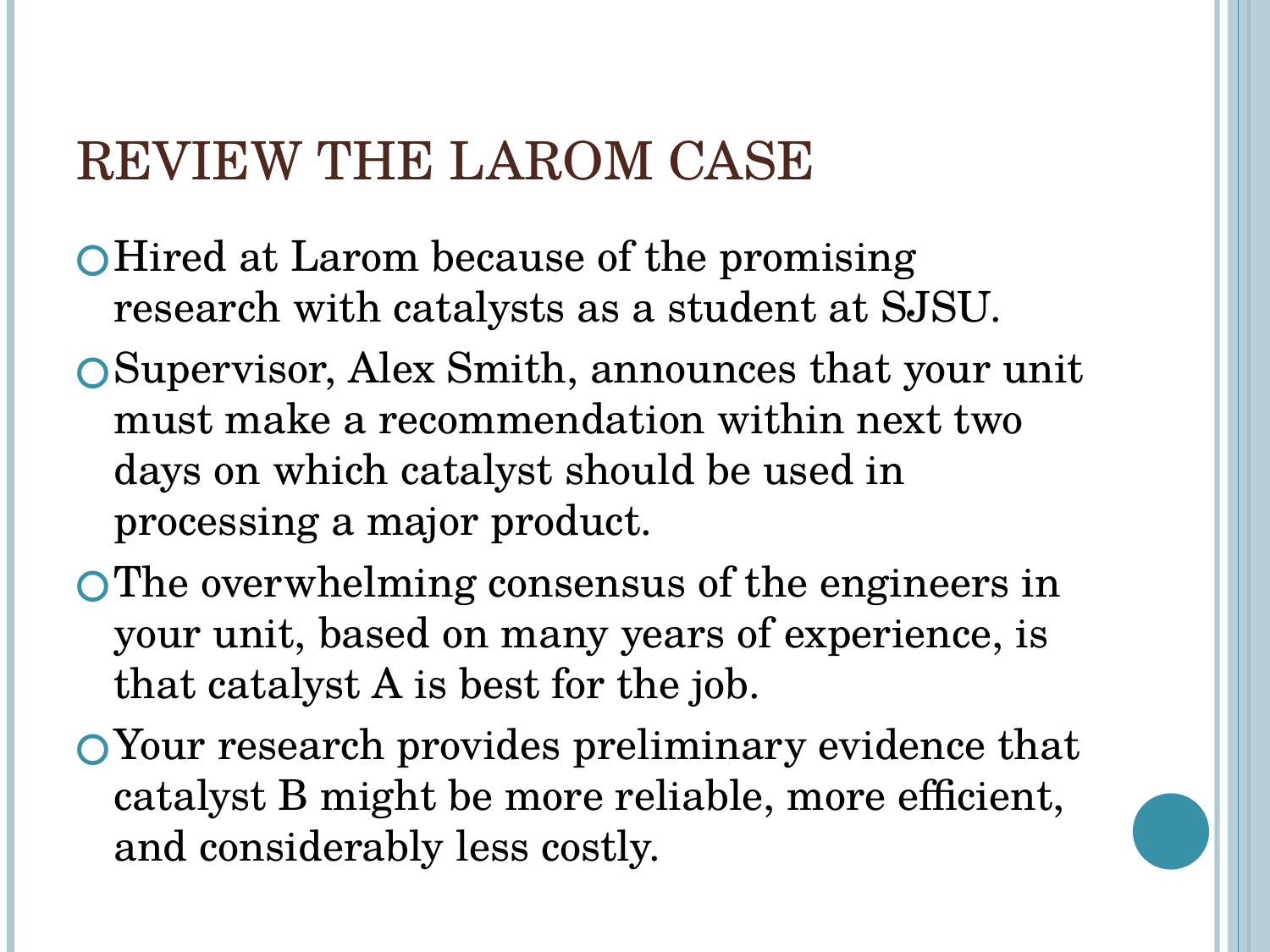

# REVIEW THE LAROM CASE
Hired at Larom because of the promising research with catalysts as a student at SJSU.
Supervisor, Alex Smith, announces that your unit must make a recommendation within next two days on which catalyst should be used in processing a major product.
The overwhelming consensus of the engineers in your unit, based on many years of experience, is that catalyst A is best for the job.
Your research provides preliminary evidence that catalyst B might be more reliable, more efficient, and considerably less costly.